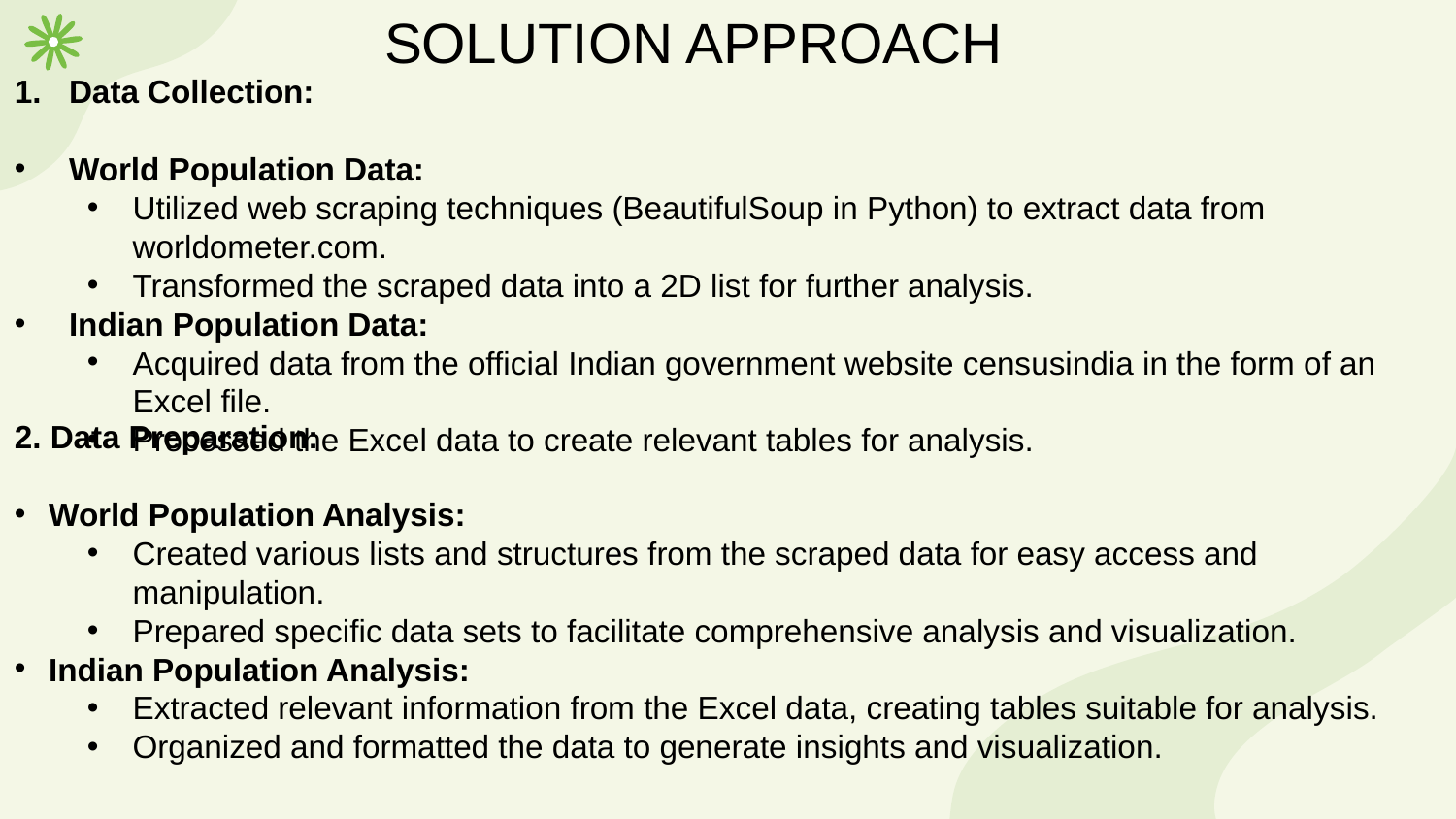

SOLUTION APPROACH
Data Collection:

World Population Data:
Utilized web scraping techniques (BeautifulSoup in Python) to extract data from worldometer.com.
Transformed the scraped data into a 2D list for further analysis.
Indian Population Data:
Acquired data from the official Indian government website censusindia in the form of an Excel file.
Processed the Excel data to create relevant tables for analysis.

2. Data Preparation:

World Population Analysis:
Created various lists and structures from the scraped data for easy access and manipulation.
Prepared specific data sets to facilitate comprehensive analysis and visualization.
Indian Population Analysis:
Extracted relevant information from the Excel data, creating tables suitable for analysis.
Organized and formatted the data to generate insights and visualization.